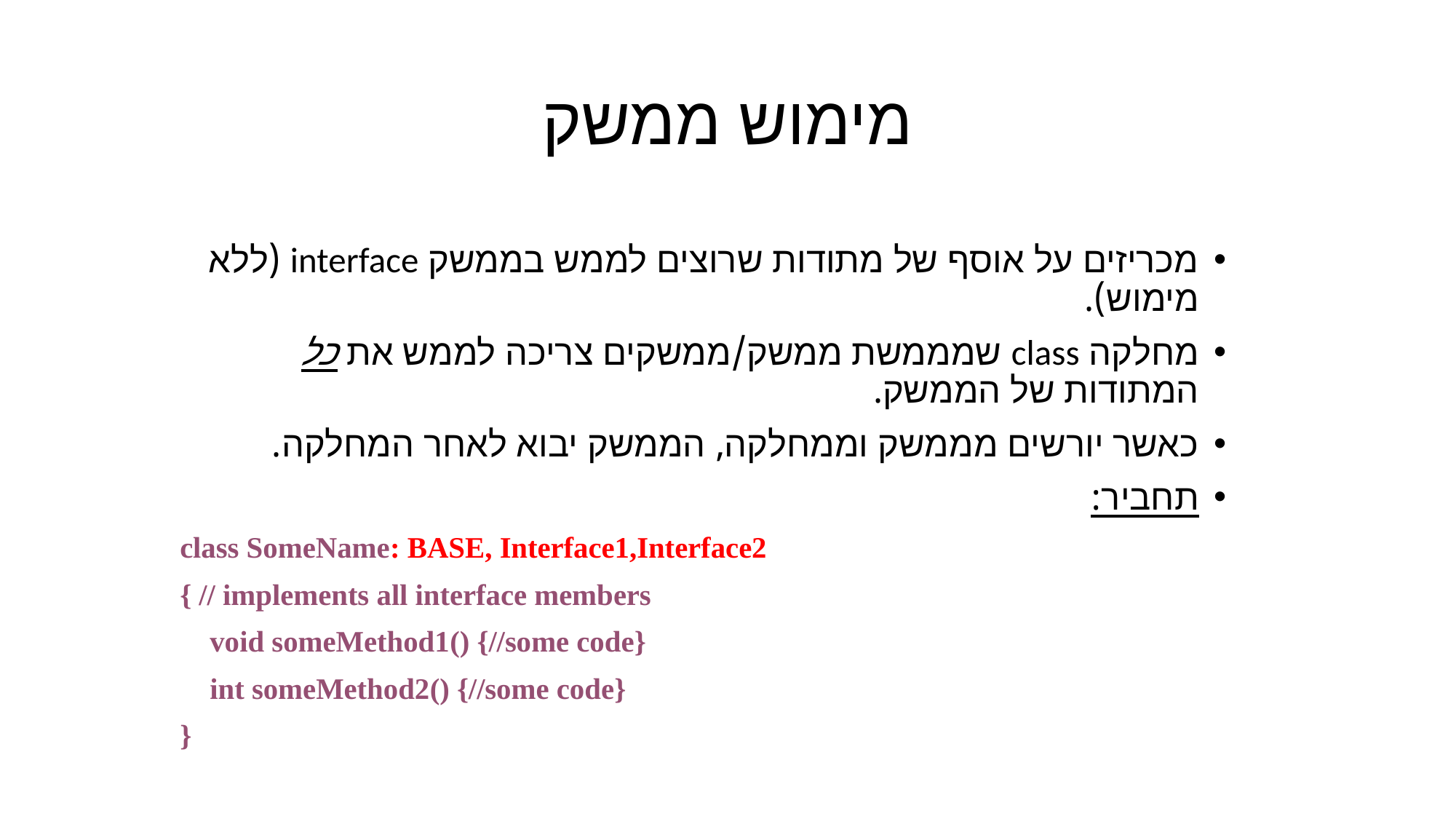

# מימוש ממשק
מכריזים על אוסף של מתודות שרוצים לממש בממשק interface (ללא מימוש).
מחלקה class שמממשת ממשק/ממשקים צריכה לממש את כל המתודות של הממשק.
כאשר יורשים מממשק וממחלקה, הממשק יבוא לאחר המחלקה.
תחביר:
class SomeName: BASE, Interface1,Interface2
{ // implements all interface members
    void someMethod1() {//some code}
    int someMethod2() {//some code}
}